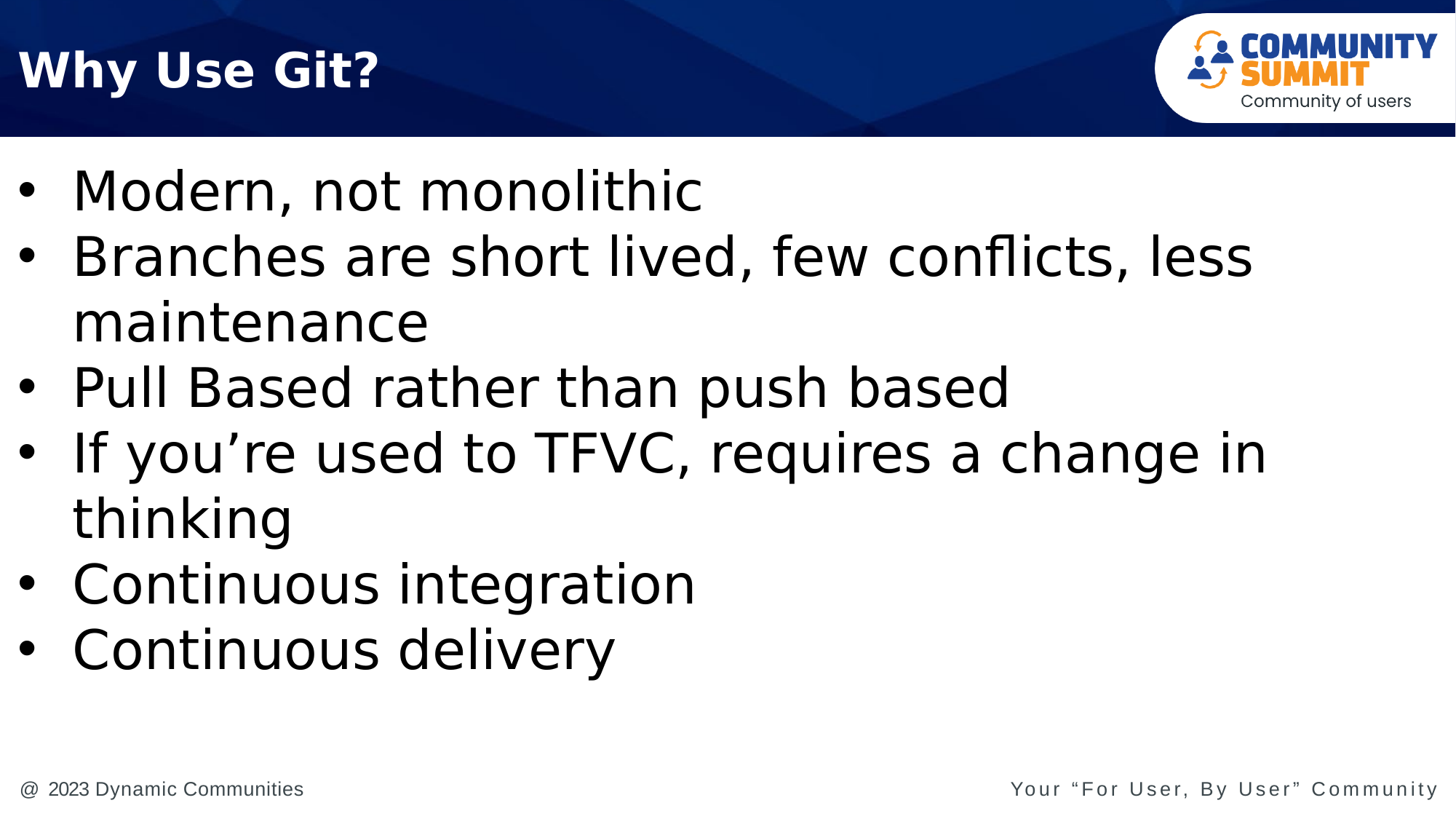

# Why Use Git?
Modern, not monolithic
Branches are short lived, few conflicts, less maintenance
Pull Based rather than push based
If you’re used to TFVC, requires a change in thinking
Continuous integration
Continuous delivery